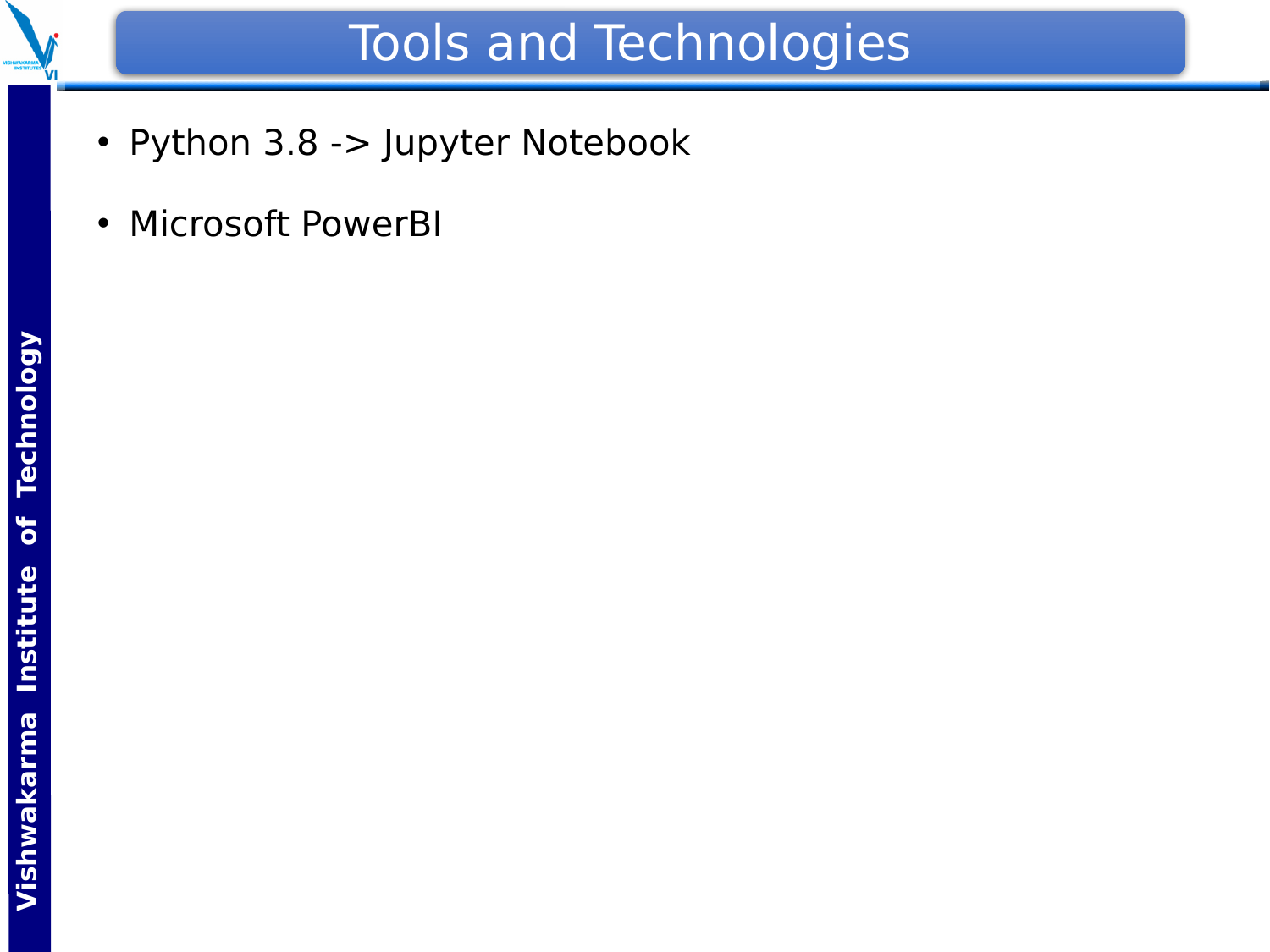

# Tools and Technologies
Python 3.8 -> Jupyter Notebook
Microsoft PowerBI